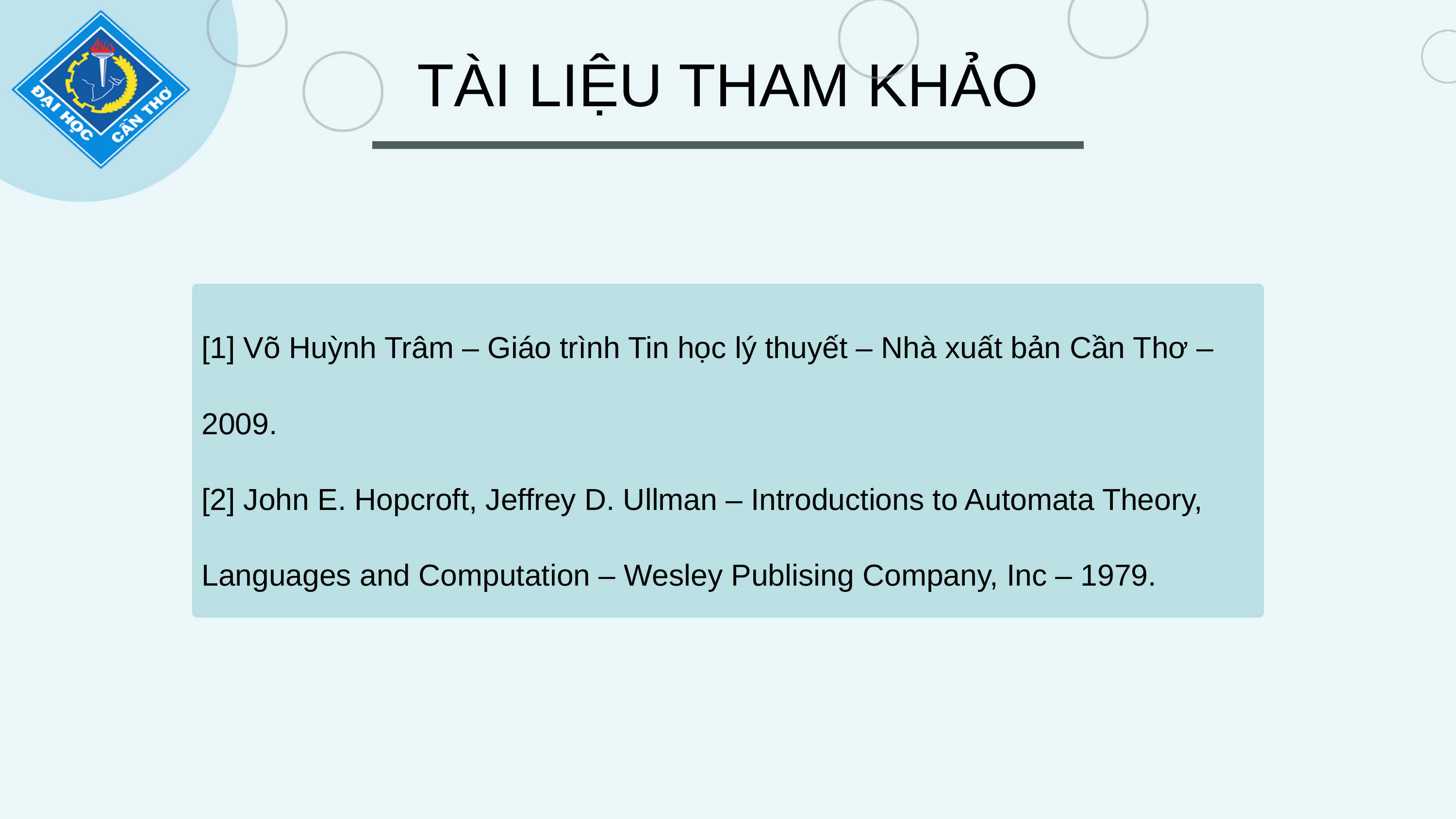

TÀI LIỆU THAM KHẢO

[1] Võ Huỳnh Trâm – Giáo trình Tin học lý thuyết – Nhà xuất bản Cần Thơ – 2009.
[2] John E. Hopcroft, Jeffrey D. Ullman – Introductions to Automata Theory, Languages and Computation – Wesley Publising Company, Inc – 1979.